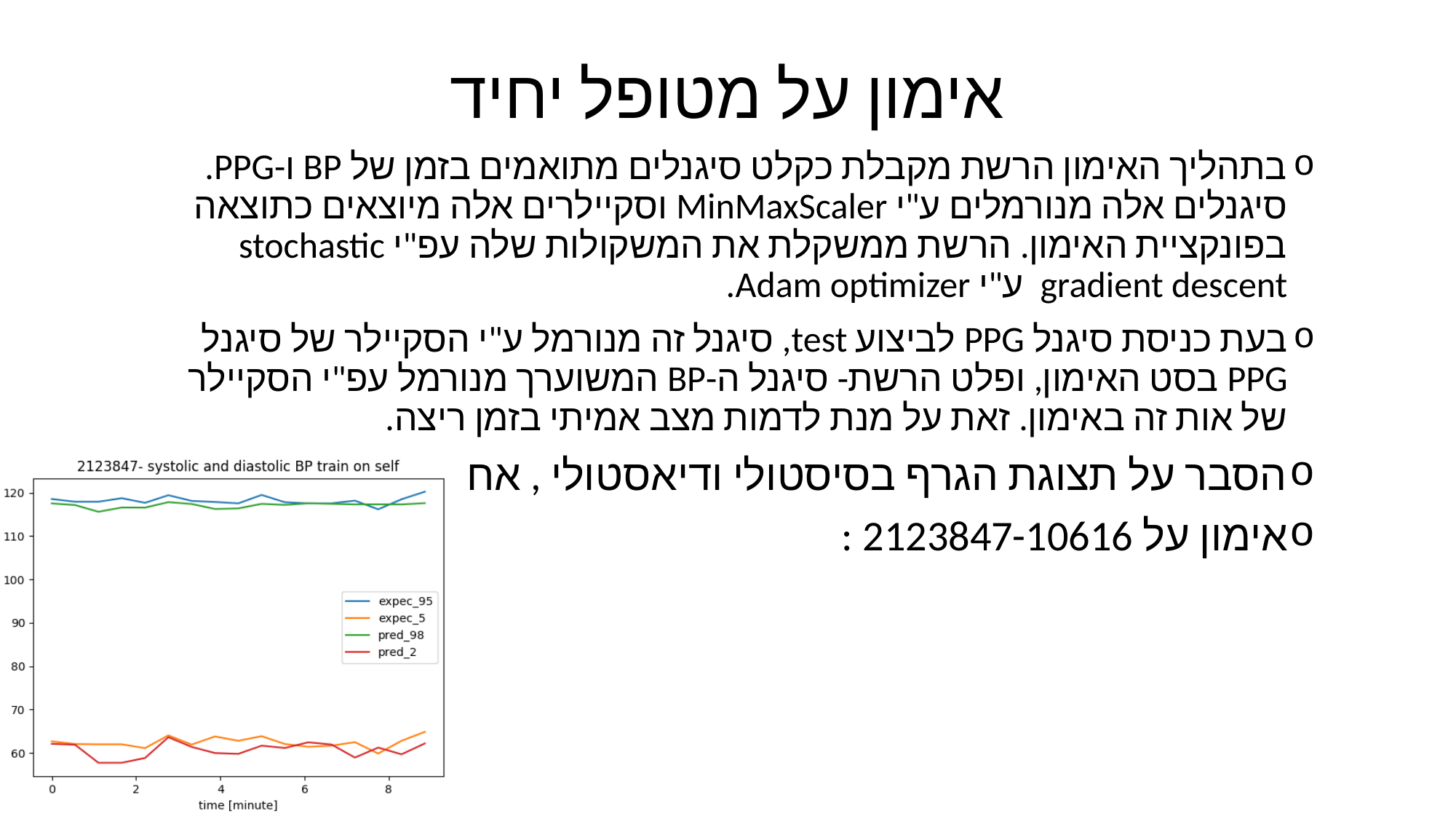

# אימון על מטופל יחיד
בתהליך האימון הרשת מקבלת כקלט סיגנלים מתואמים בזמן של BP ו-PPG.
סיגנלים אלה מנורמלים ע"י MinMaxScaler וסקיילרים אלה מיוצאים כתוצאה בפונקציית האימון. הרשת ממשקלת את המשקולות שלה עפ"י stochastic gradient descent  ע"י Adam optimizer.
בעת כניסת סיגנל PPG לביצוע test, סיגנל זה מנורמל ע"י הסקיילר של סיגנל PPG בסט האימון, ופלט הרשת- סיגנל ה-BP המשוערך מנורמל עפ"י הסקיילר של אות זה באימון. זאת על מנת לדמות מצב אמיתי בזמן ריצה.
הסבר על תצוגת הגרף בסיסטולי ודיאסטולי , אחוזונים
אימון על 2123847-10616 :